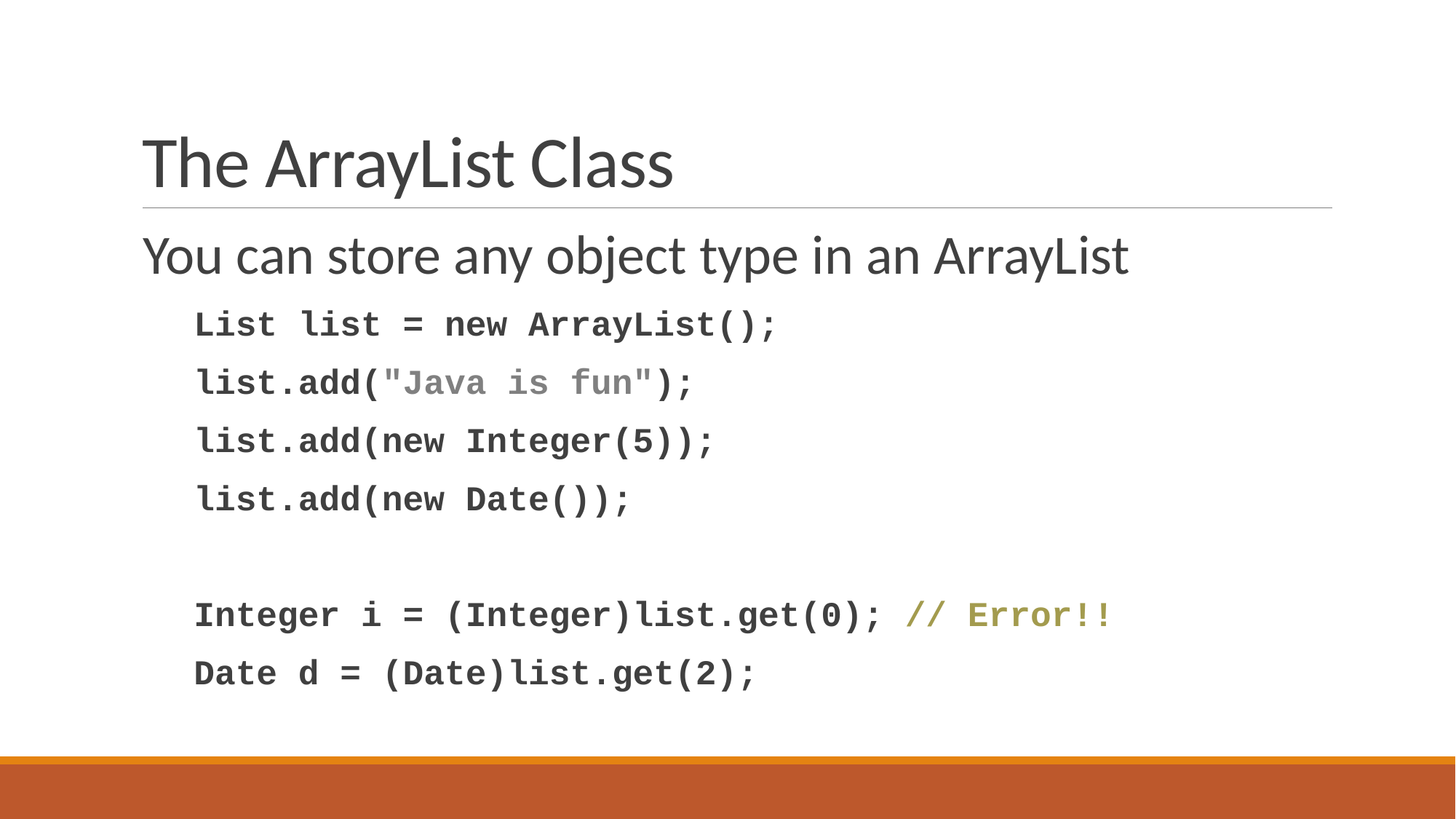

# The ArrayList Class
You can store any object type in an ArrayList
   List list = new ArrayList();
   list.add("Java is fun");
   list.add(new Integer(5));
   list.add(new Date());

   Integer i = (Integer)list.get(0); // Error!!
   Date d = (Date)list.get(2);